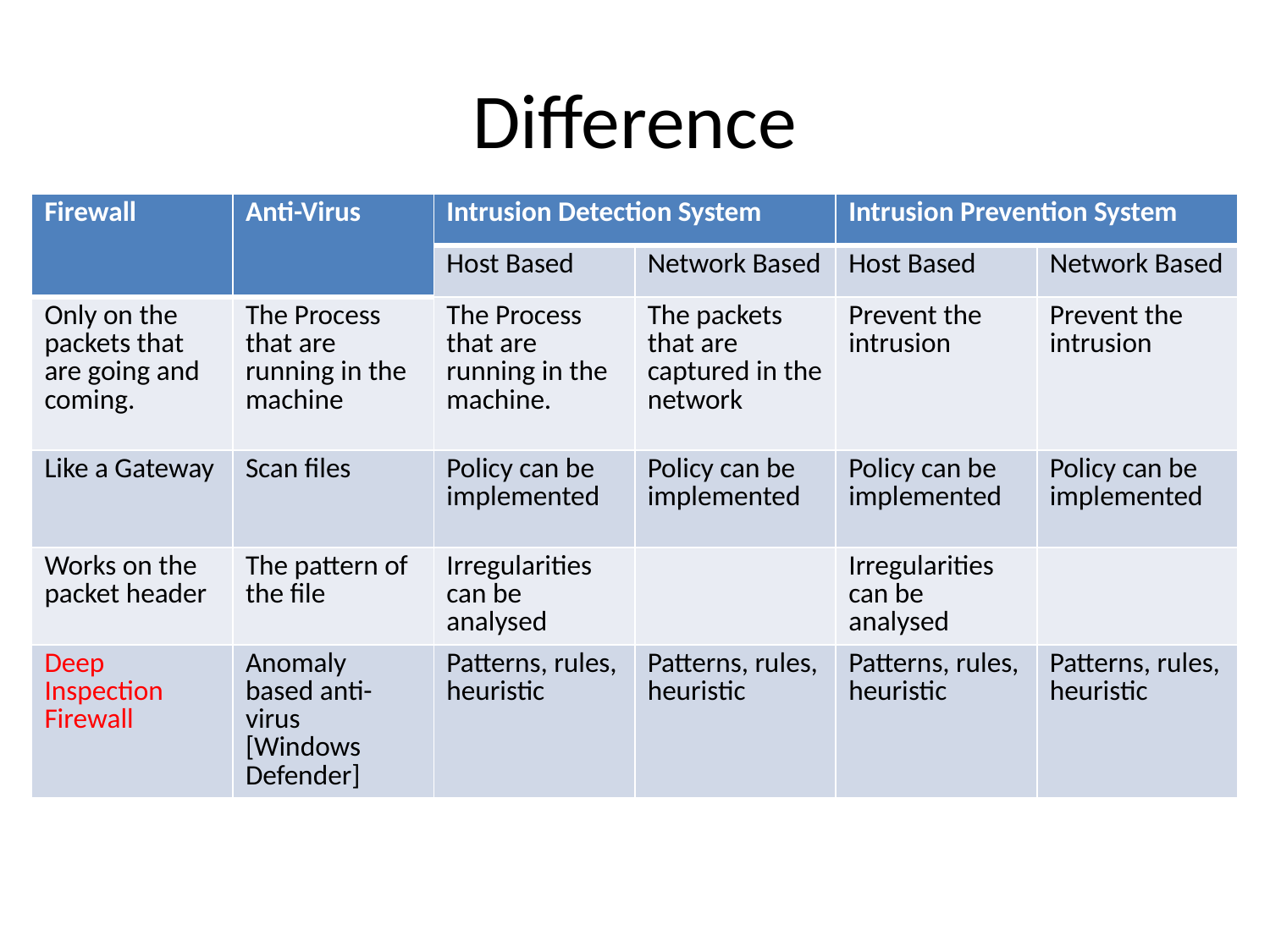

# Difference
| Firewall | Anti-Virus | Intrusion Detection System |  | Intrusion Prevention System |  |
| --- | --- | --- | --- | --- | --- |
|  |  | Host Based | Network Based | Host Based | Network Based |
| Only on the packets that are going and coming. | The Process that are running in the machine | The Process that are running in the machine. | The packets that are captured in the network | Prevent the intrusion | Prevent the intrusion |
| Like a Gateway | Scan files | Policy can be implemented | Policy can be implemented | Policy can be implemented | Policy can be implemented |
| Works on the packet header | The pattern of the file | Irregularities can be analysed |  | Irregularities can be analysed |  |
| Deep Inspection Firewall | Anomaly based anti-virus [Windows Defender] | Patterns, rules, heuristic | Patterns, rules, heuristic | Patterns, rules, heuristic | Patterns, rules, heuristic |